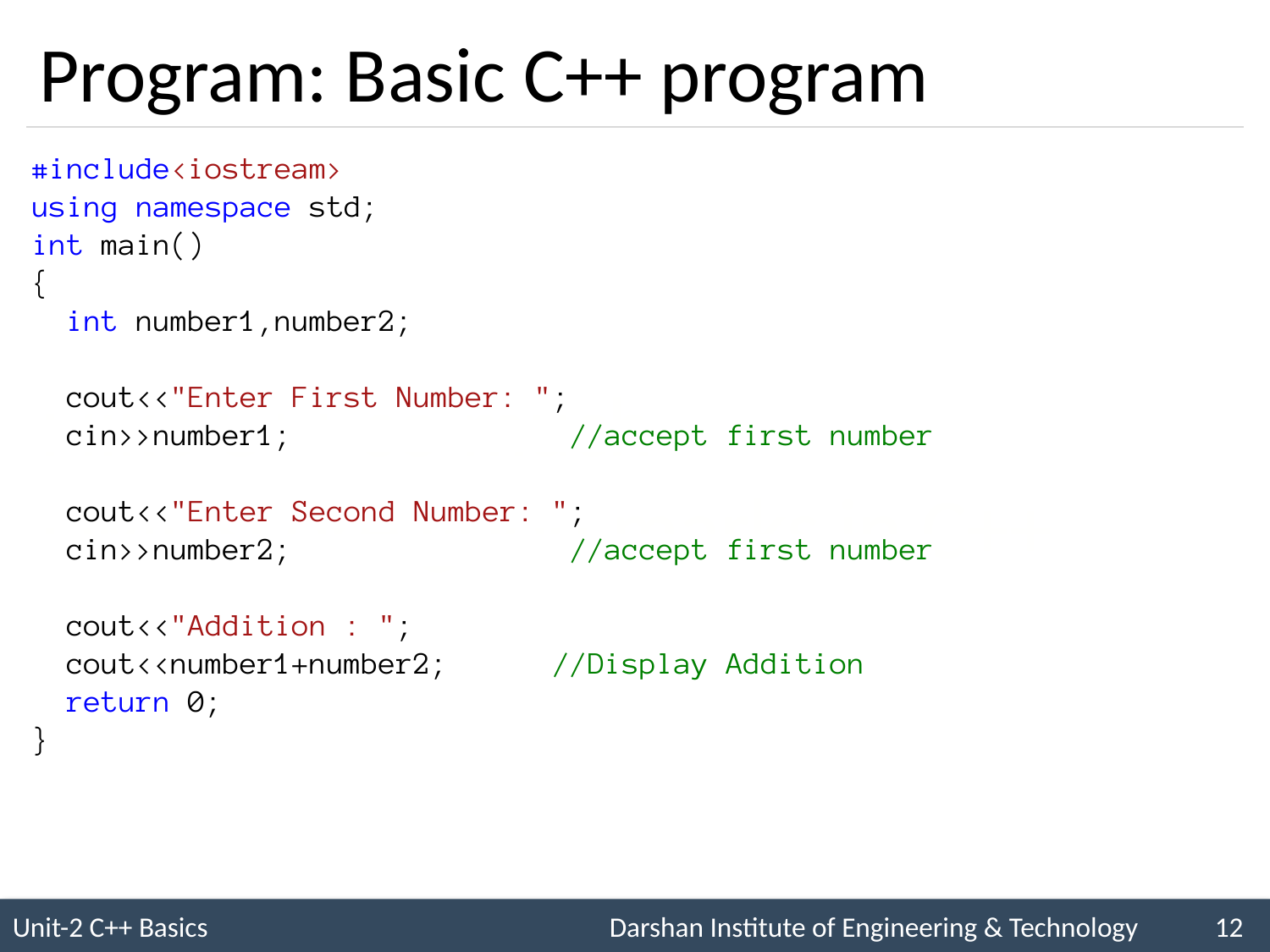

# Program: Basic C++ program
#include<iostream>
using namespace std;
int main()
{
  int number1,number2;

  cout<<"Enter First Number: ";
  cin>>number1;                //accept first number

  cout<<"Enter Second Number: ";
  cin>>number2;                //accept first number

  cout<<"Addition : ";
  cout<<number1+number2;      //Display Addition
  return 0;
}